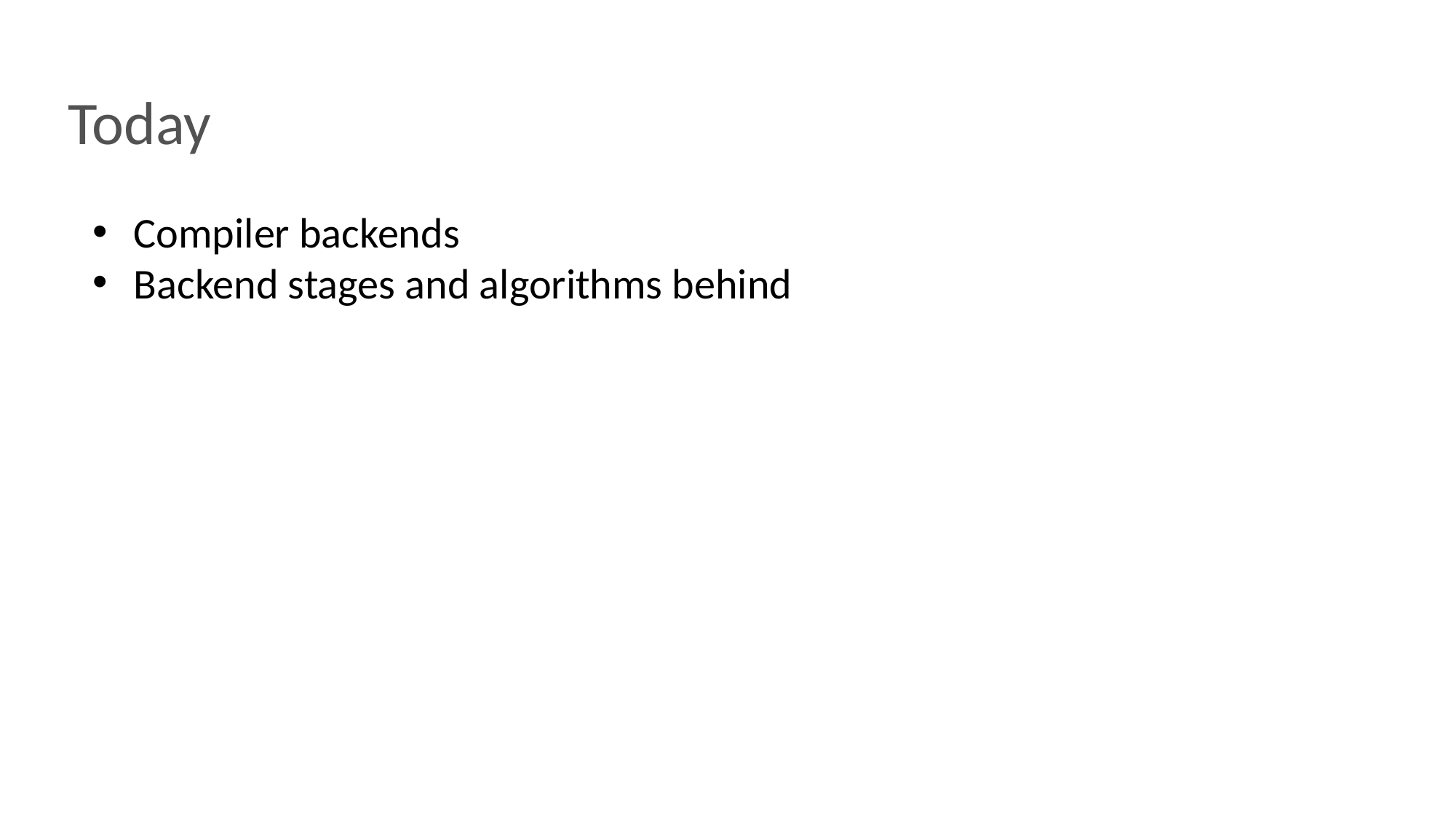

# Today
Compiler backends
Backend stages and algorithms behind